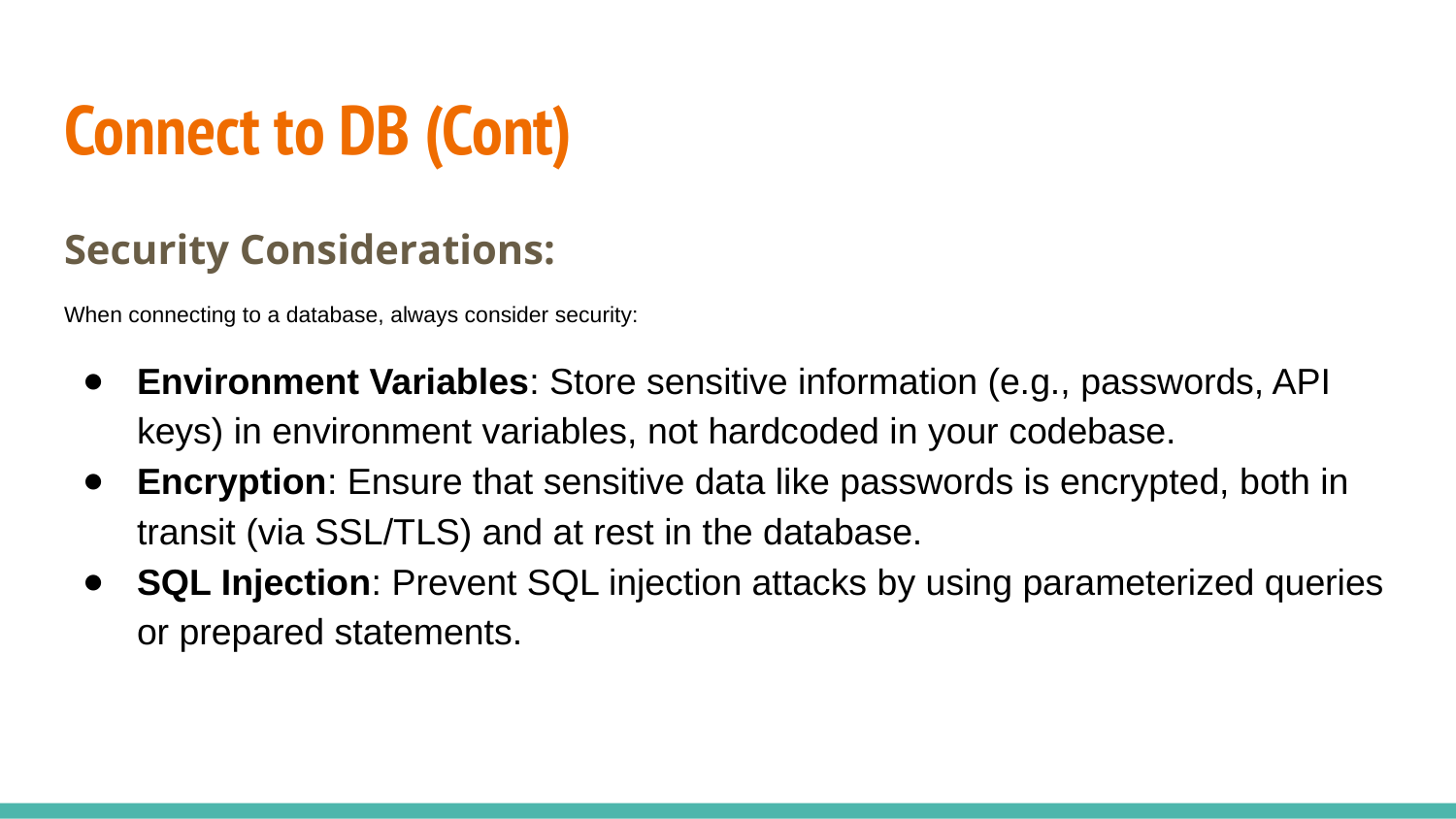

# Connect to DB (Cont)
Security Considerations:
When connecting to a database, always consider security:
Environment Variables: Store sensitive information (e.g., passwords, API keys) in environment variables, not hardcoded in your codebase.
Encryption: Ensure that sensitive data like passwords is encrypted, both in transit (via SSL/TLS) and at rest in the database.
SQL Injection: Prevent SQL injection attacks by using parameterized queries or prepared statements.